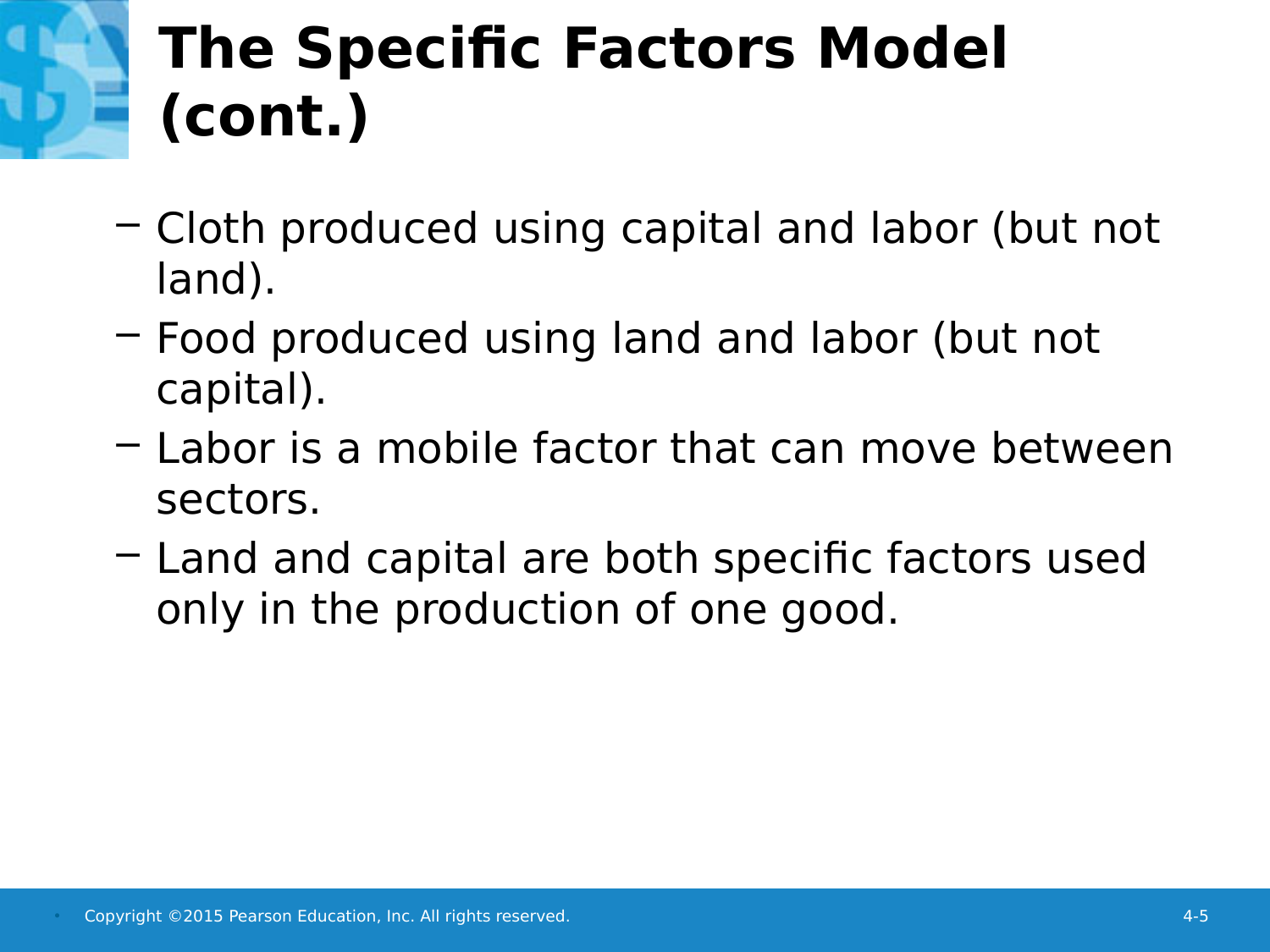

# The Specific Factors Model (cont.)
Cloth produced using capital and labor (but not land).
Food produced using land and labor (but not capital).
Labor is a mobile factor that can move between sectors.
Land and capital are both specific factors used only in the production of one good.